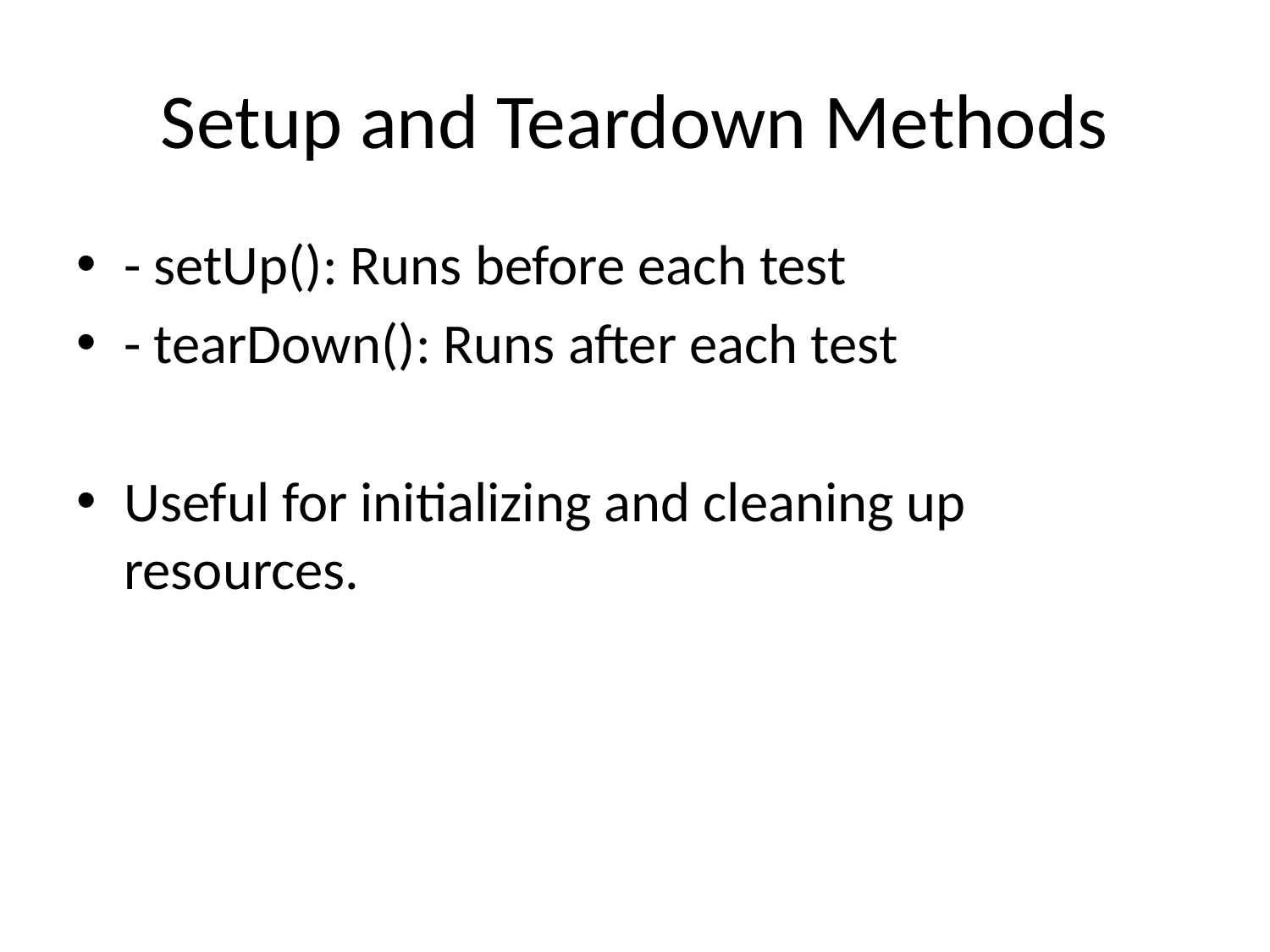

# Setup and Teardown Methods
- setUp(): Runs before each test
- tearDown(): Runs after each test

Useful for initializing and cleaning up resources.